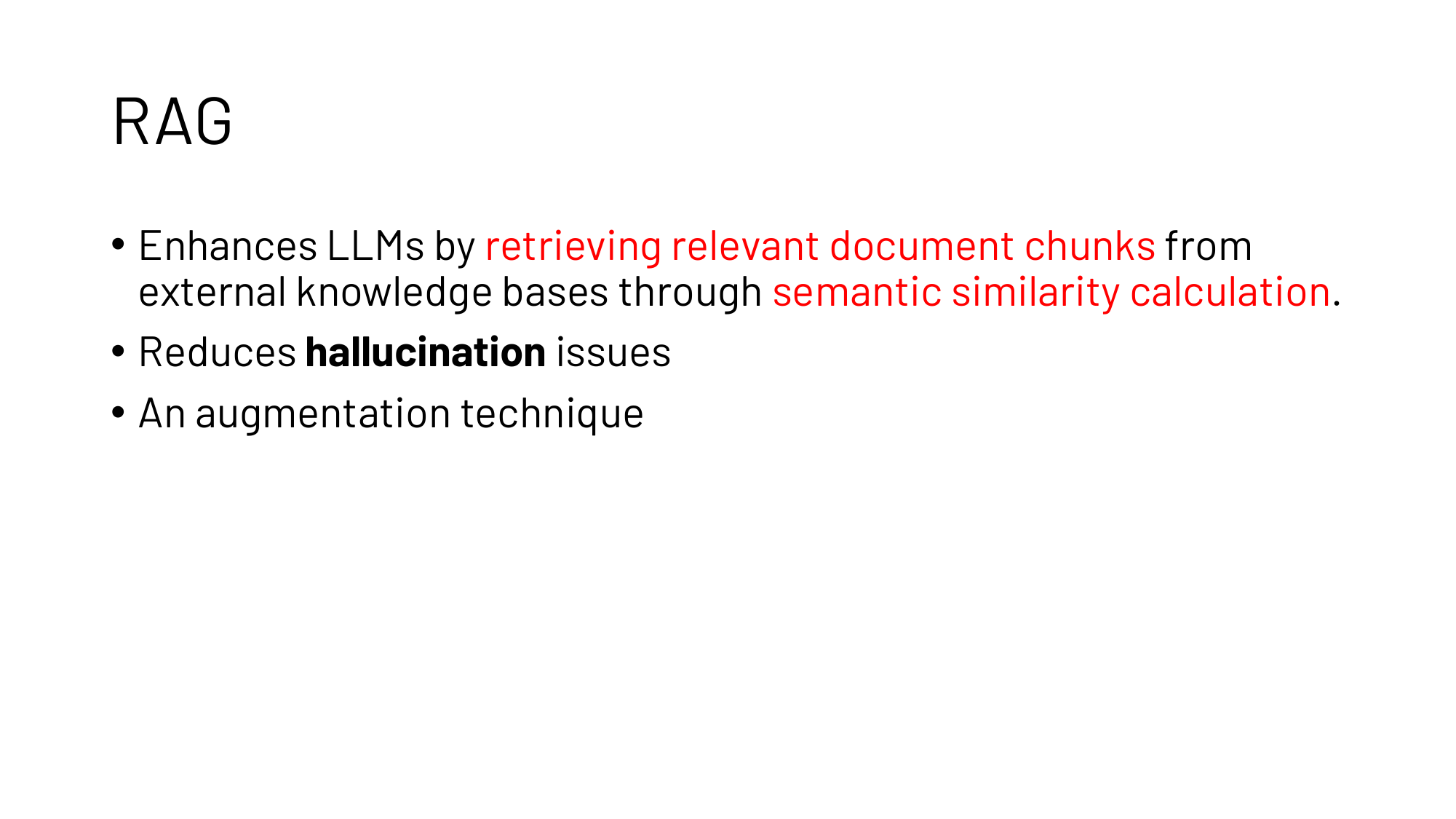

# RAG
Enhances LLMs by retrieving relevant document chunks from external knowledge bases through semantic similarity calculation.
Reduces hallucination issues
An augmentation technique